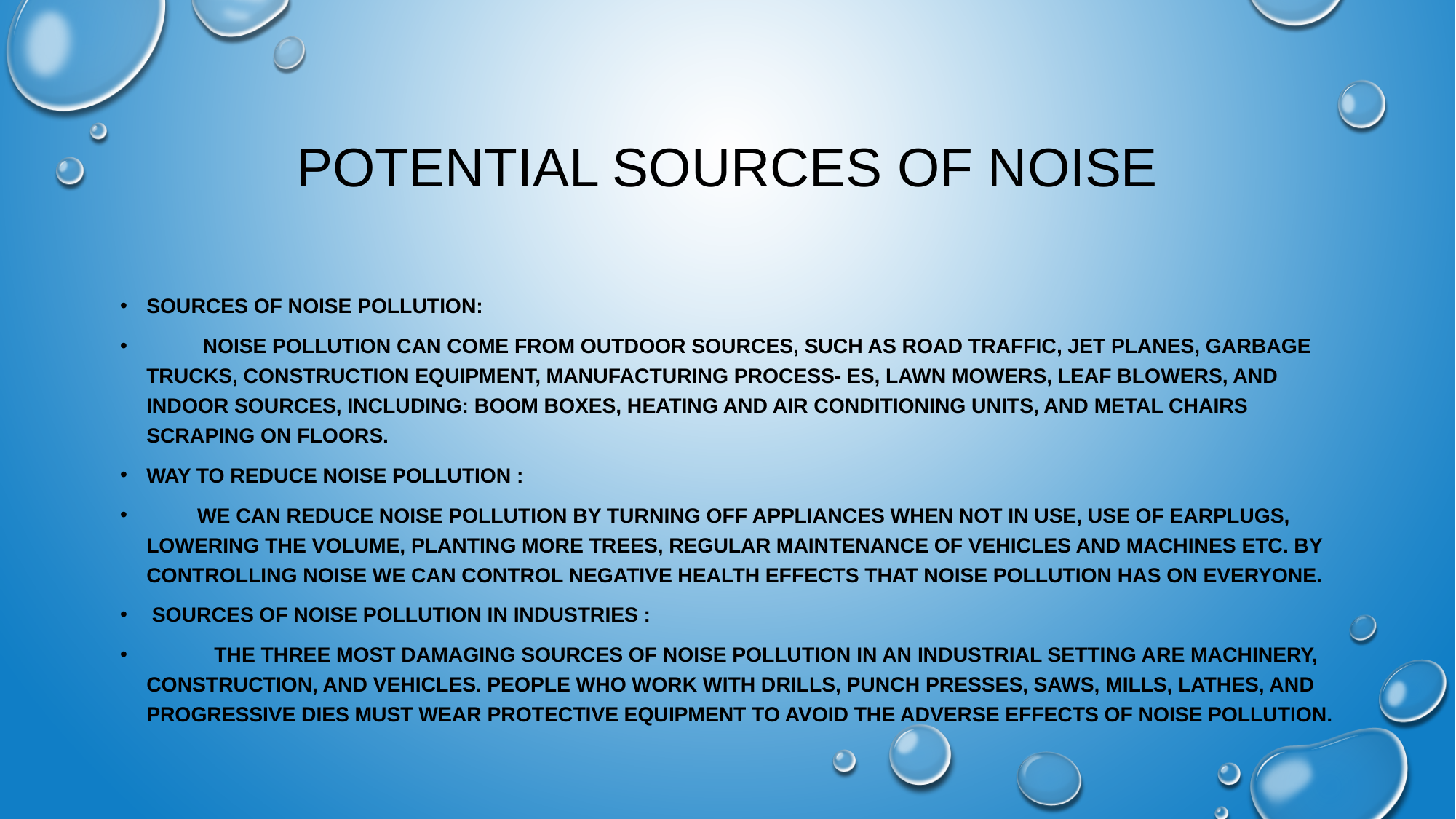

# Potential sources of noise
Sources of noise pollution:
          Noise pollution can come from outdoor sources, such as road traffic, jet planes, garbage trucks, construction equipment, manufacturing process- es, lawn mowers, leaf blowers, and indoor sources, including: boom boxes, heating and air conditioning units, and metal chairs scraping on floors.
Way to reduce noise pollution :
         We can Reduce Noise pollution by turning off appliances when not in use, use of earplugs, lowering the volume, planting more trees, regular maintenance of vehicles and machines etc. By controlling noise we can control negative health effects that noise pollution has on everyone.
 Sources of noise pollution in industries :
            The three most damaging sources of noise pollution in an industrial setting are machinery, construction, and vehicles. People who work with drills, punch presses, saws, mills, lathes, and progressive dies must wear protective equipment to avoid the adverse effects of noise pollution.